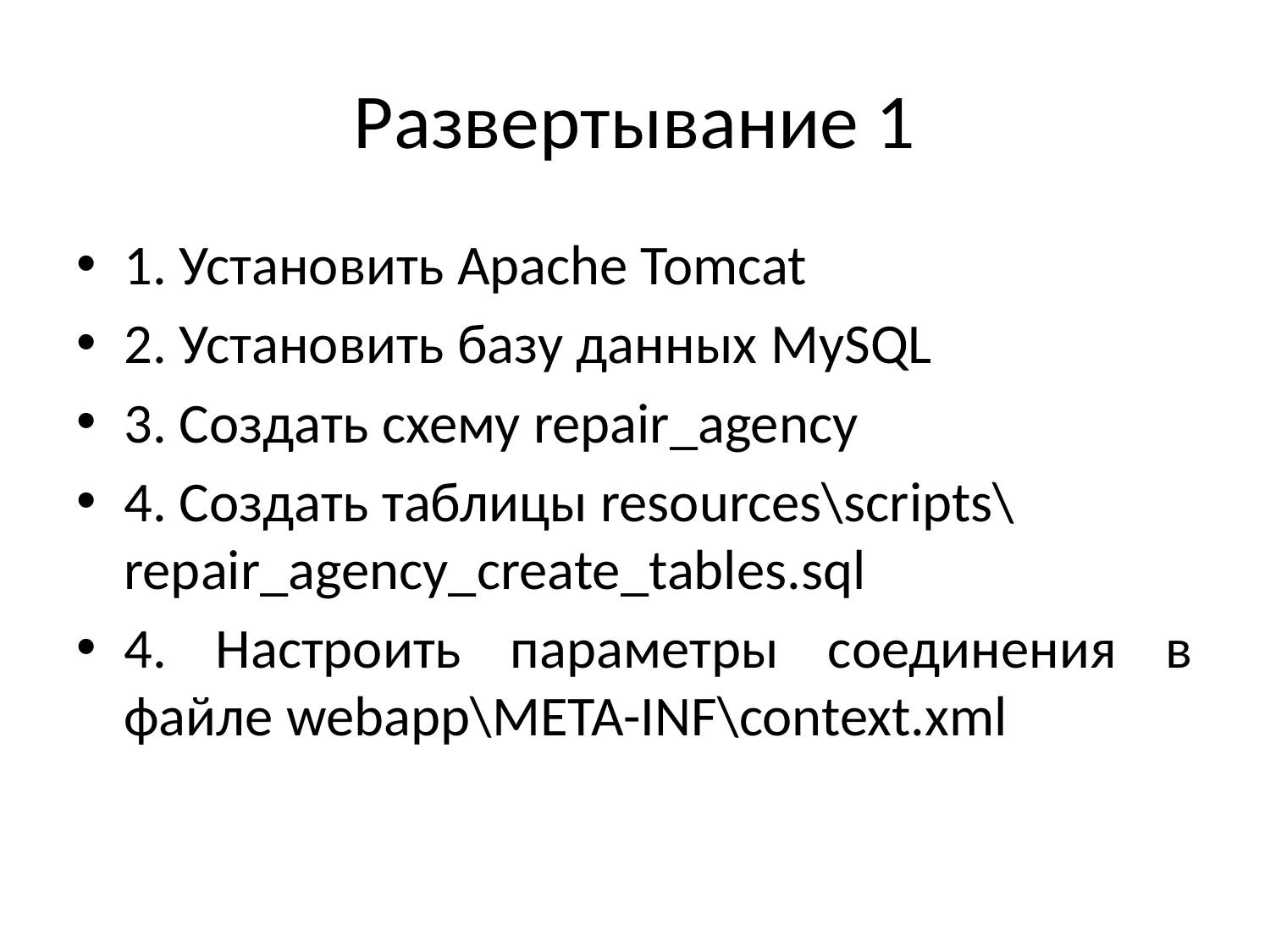

# Развертывание 1
1. Установить Apache Tomcat
2. Установить базу данных MySQL
3. Создать схему repair_agency
4. Создать таблицы resources\scripts\repair_agency_create_tables.sql
4. Настроить параметры соединения в файле webapp\META-INF\context.xml